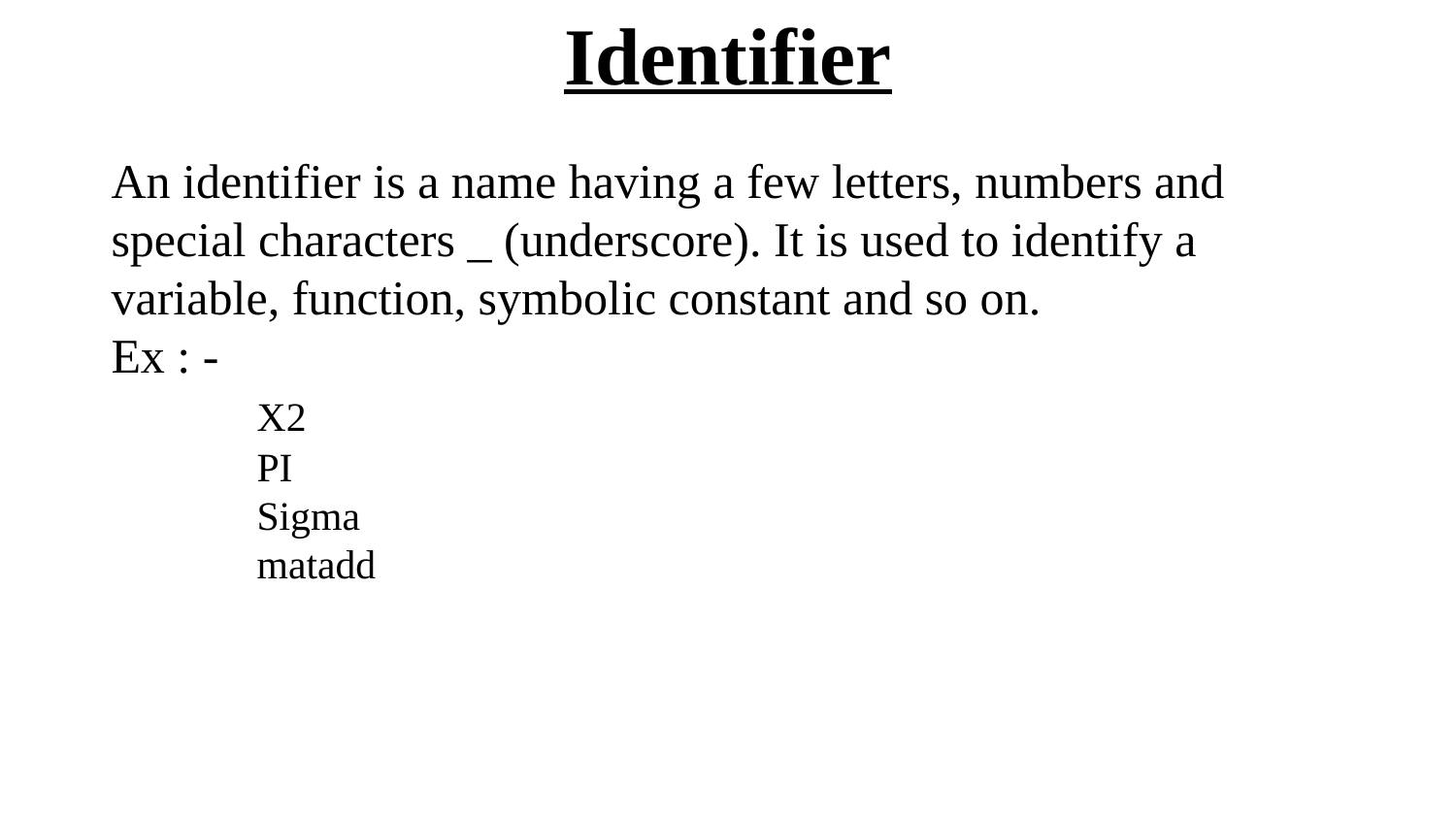

# Identifier
An identifier is a name having a few letters, numbers and special characters _ (underscore). It is used to identify a variable, function, symbolic constant and so on.
Ex : -
	X2
	PI
	Sigma
	matadd